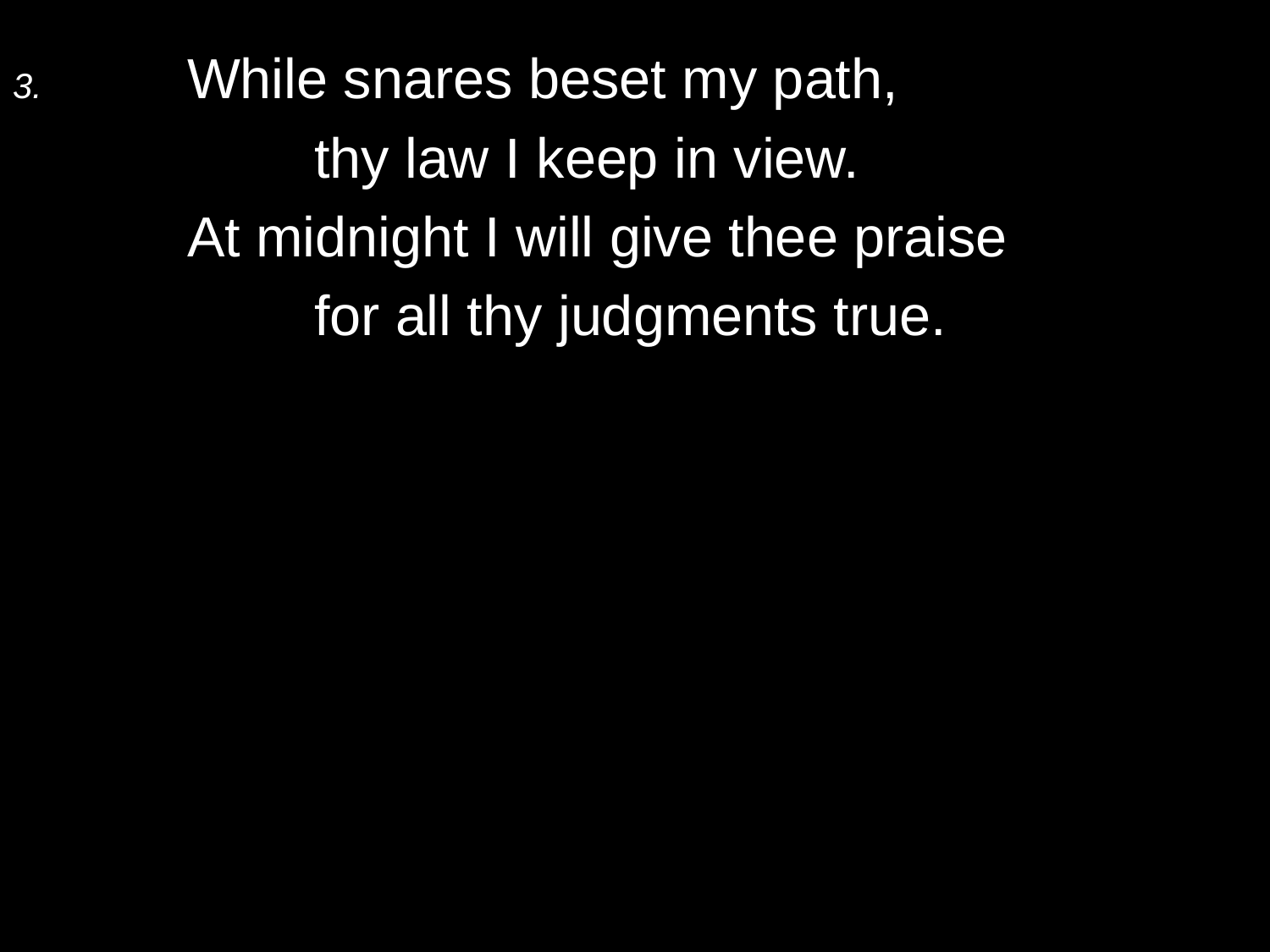

3.	While snares beset my path,
		thy law I keep in view.
	At midnight I will give thee praise
		for all thy judgments true.